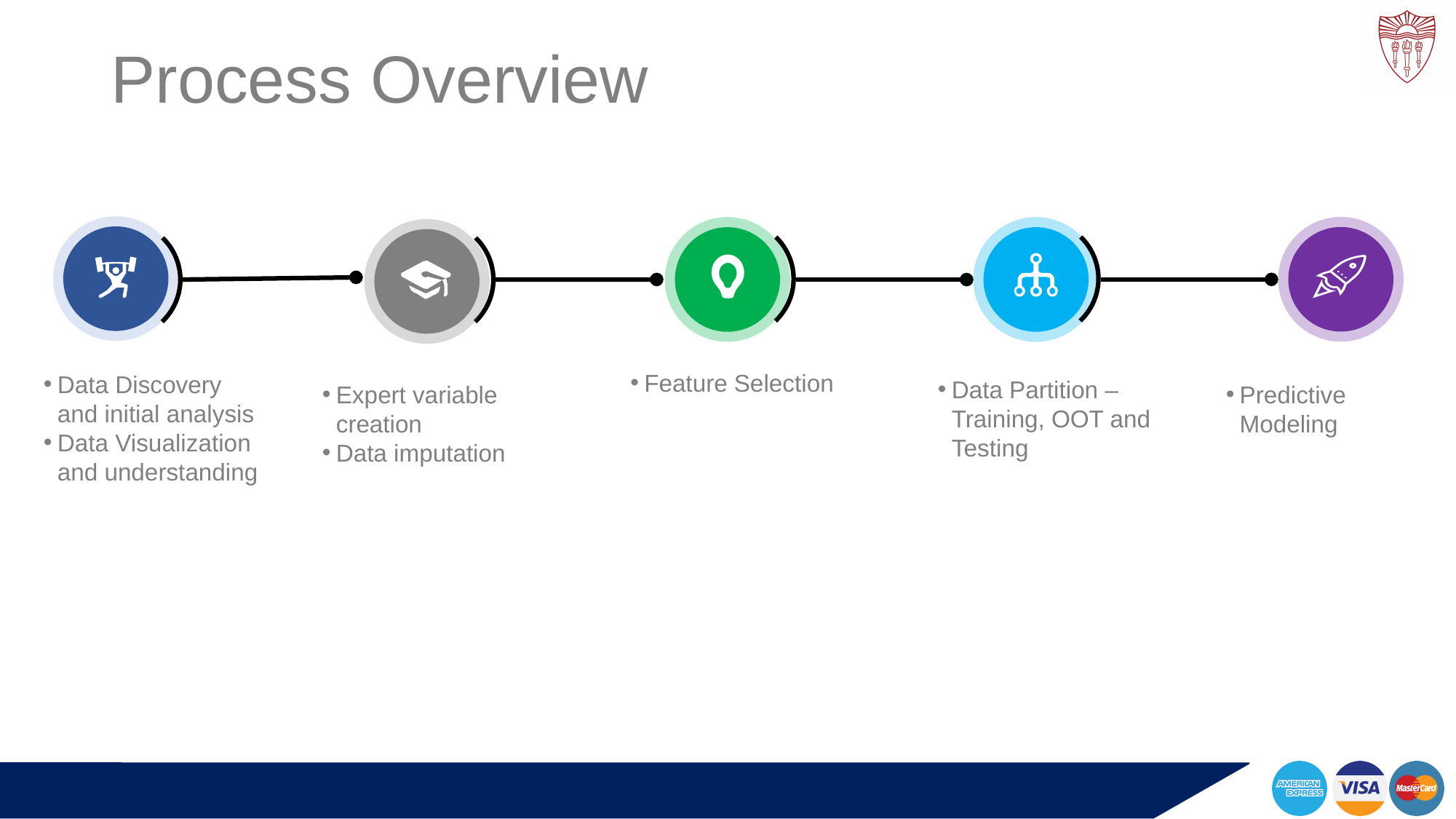

# Process Overview

Feature Selection
Data Discovery and initial analysis
Data Visualization and understanding
Data Partition – Training, OOT and Testing
Expert variable creation
Data imputation

Predictive Modeling